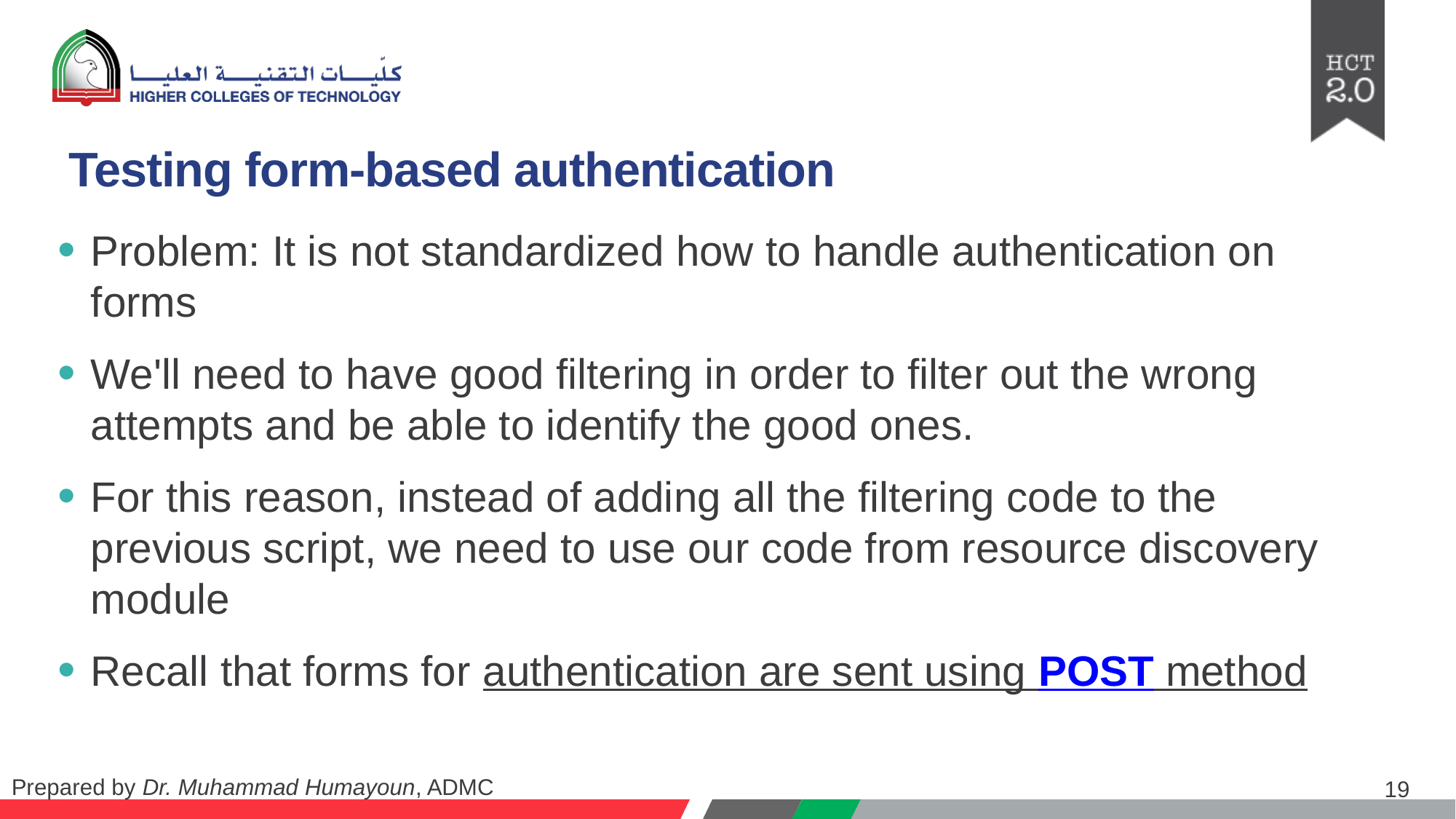

# Testing form-based authentication
Problem: It is not standardized how to handle authentication on forms
We'll need to have good filtering in order to filter out the wrong attempts and be able to identify the good ones.
For this reason, instead of adding all the filtering code to the previous script, we need to use our code from resource discovery module
Recall that forms for authentication are sent using POST method
19